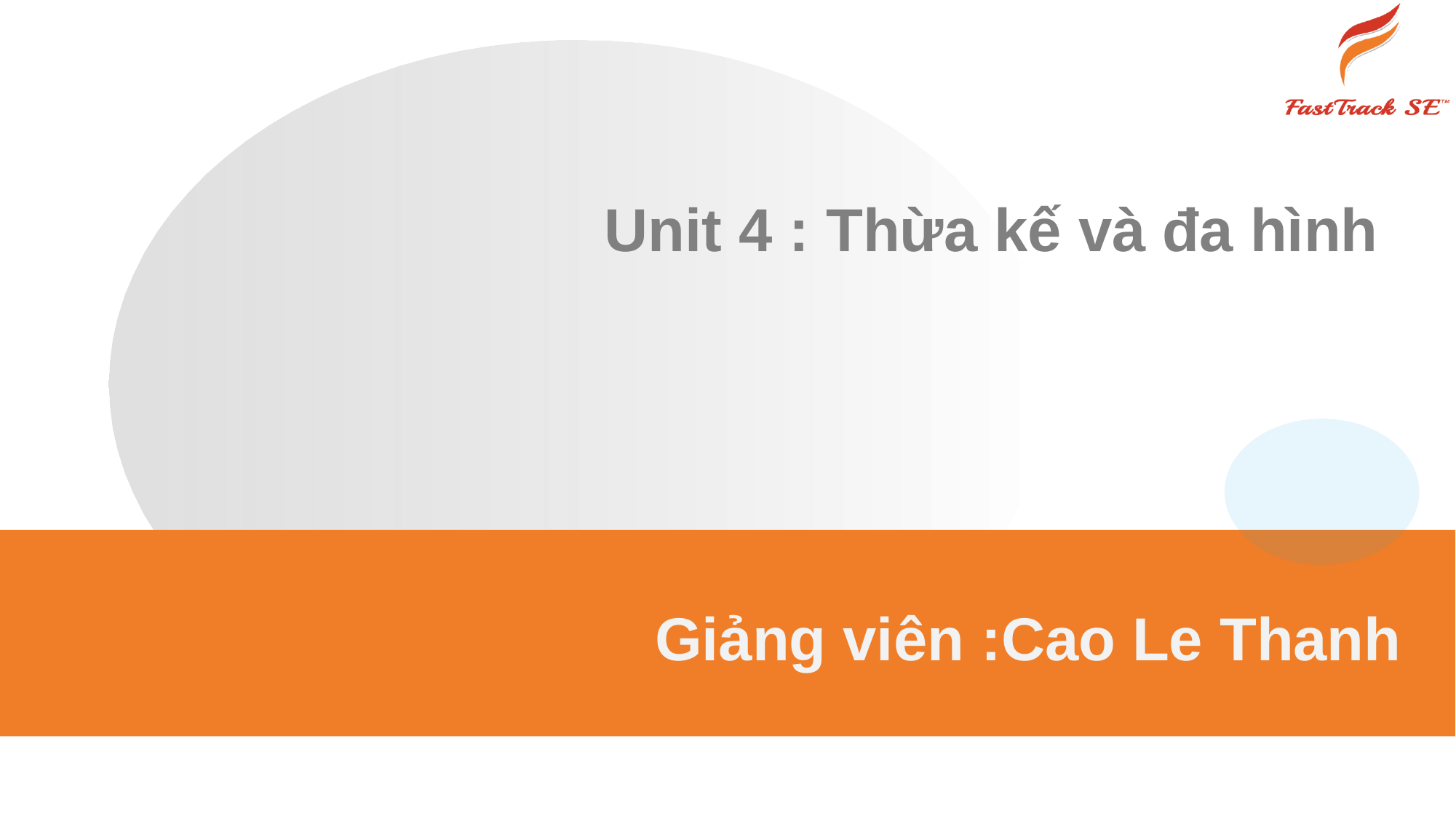

# Unit 4 : Thừa kế và đa hình
Giảng viên :Cao Le Thanh